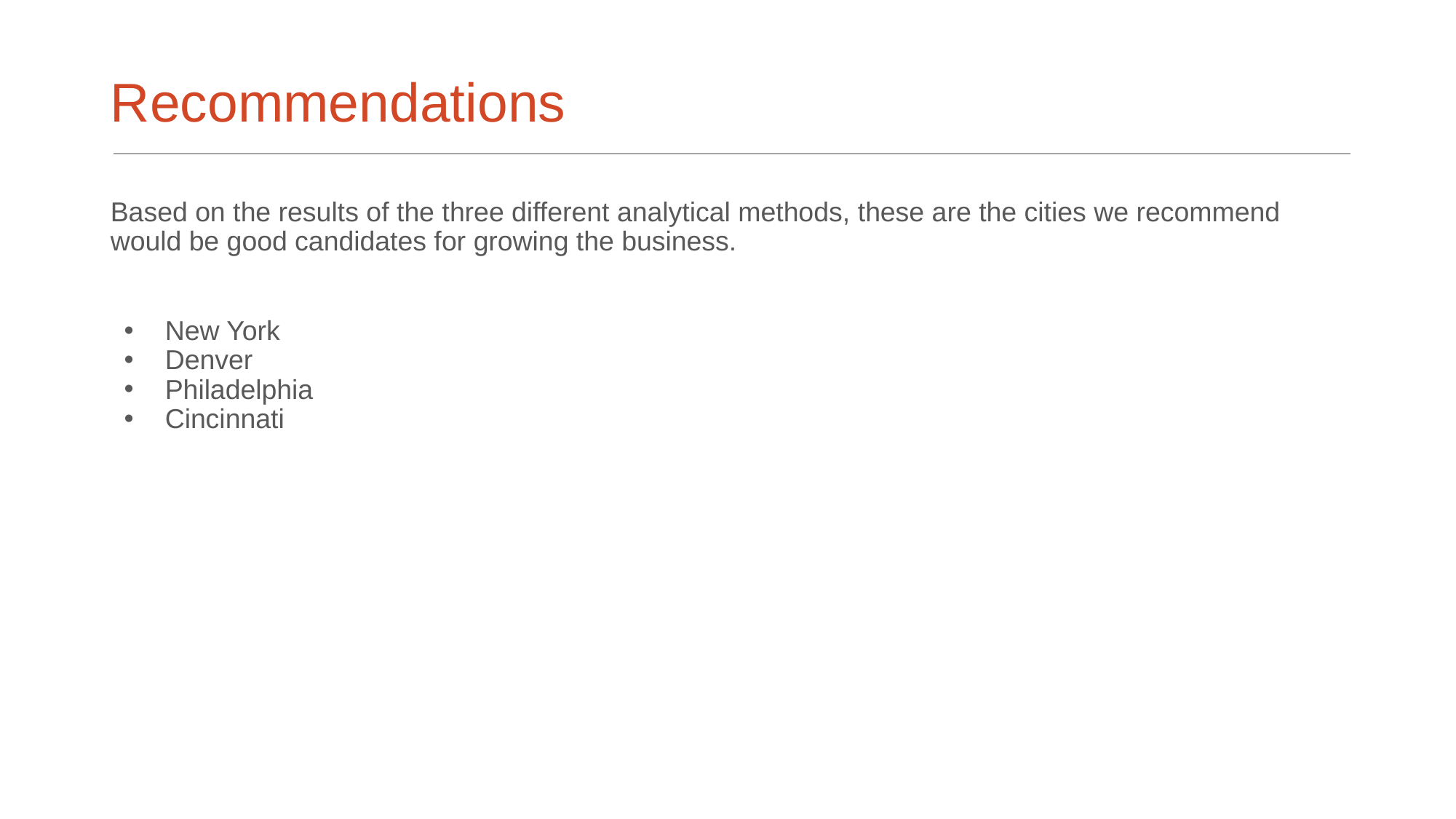

# Recommendations
Based on the results of the three different analytical methods, these are the cities we recommend would be good candidates for growing the business.

New York
Denver
Philadelphia
Cincinnati